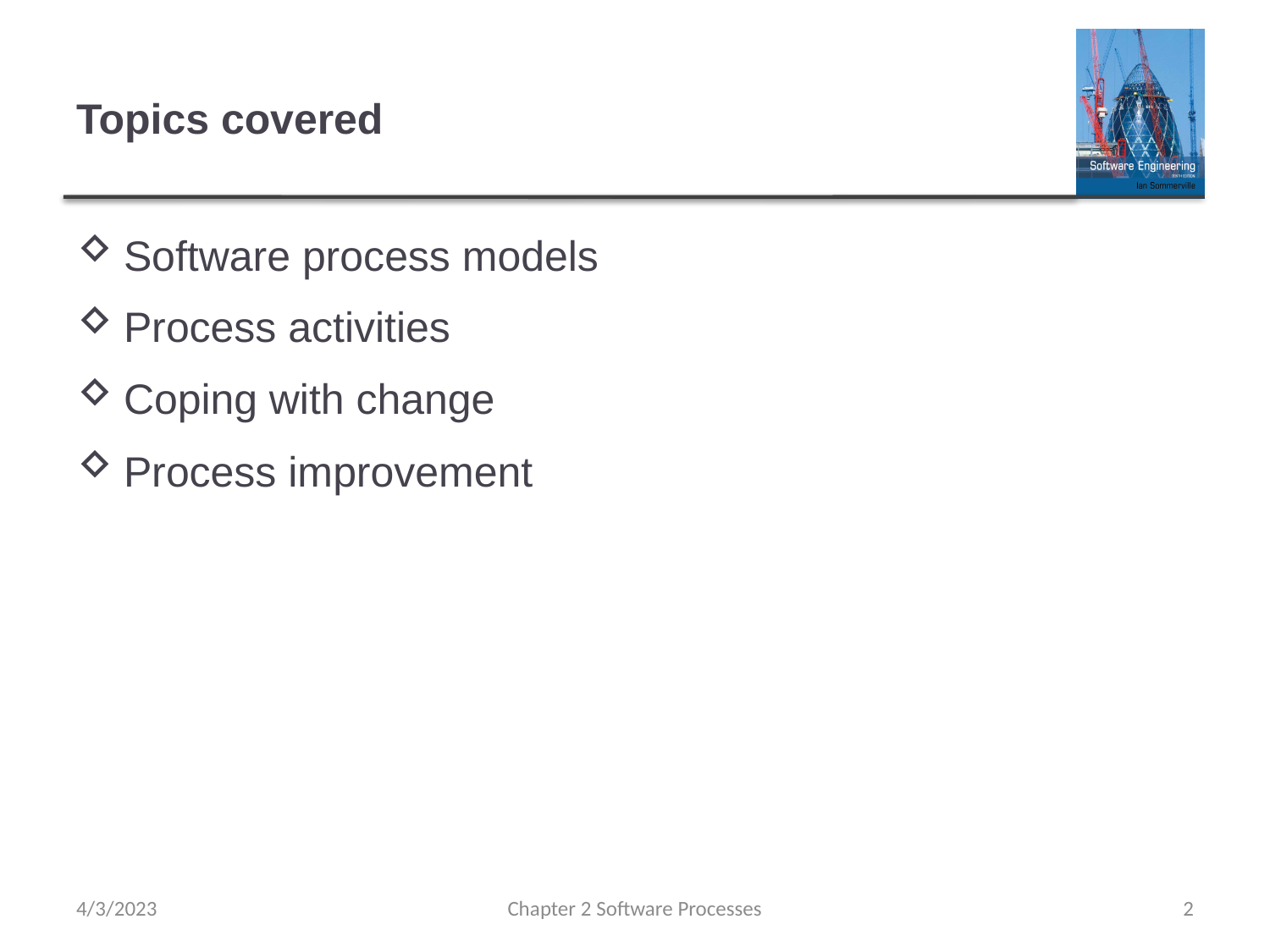

# Topics covered
Software process models
Process activities
Coping with change
Process improvement
4/3/2023
Chapter 2 Software Processes
2